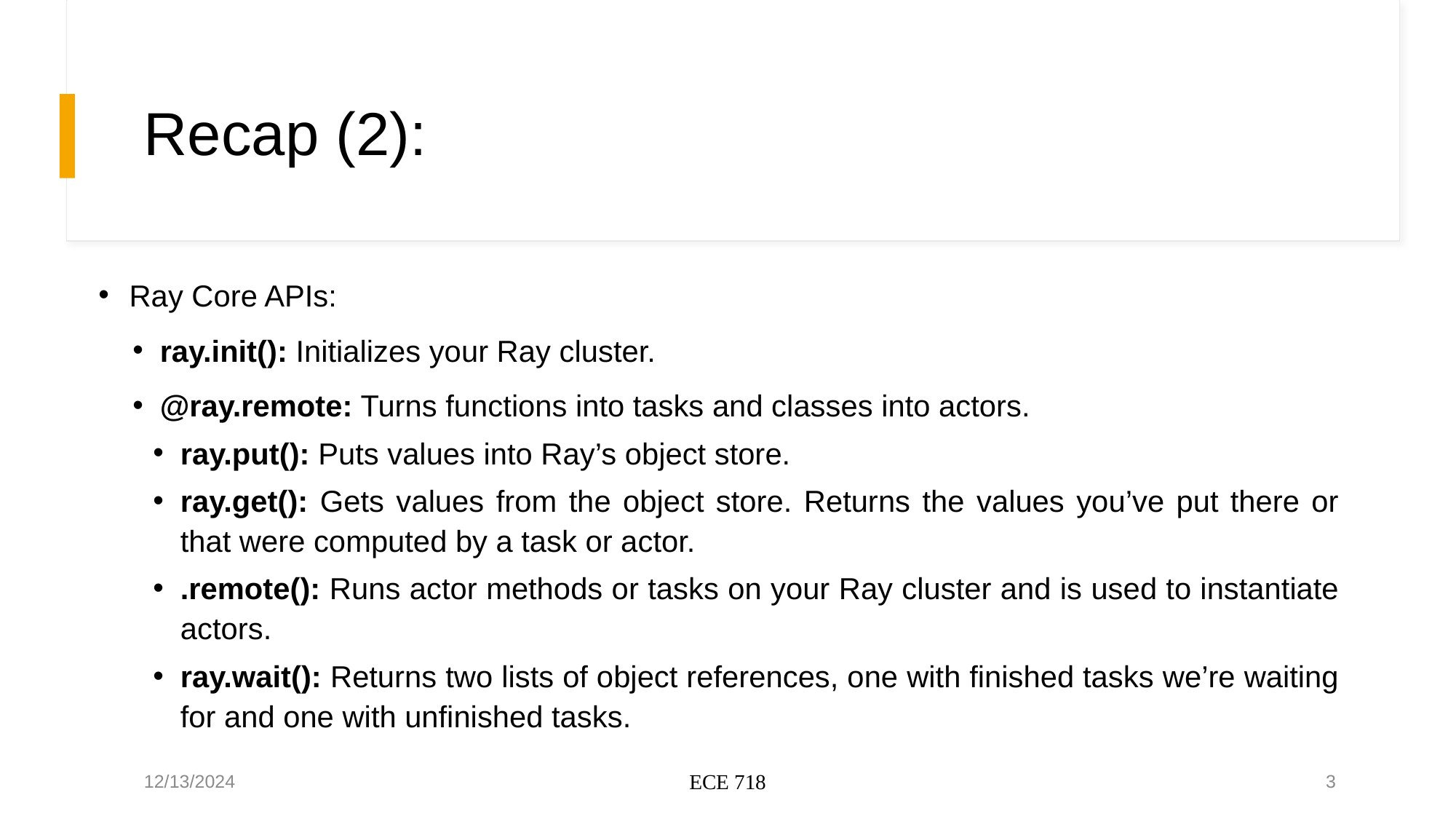

# Recap (2):
Ray Core APIs:
ray.init(): Initializes your Ray cluster.
@ray.remote: Turns functions into tasks and classes into actors.
ray.put(): Puts values into Ray’s object store.
ray.get(): Gets values from the object store. Returns the values you’ve put there or that were computed by a task or actor.
.remote(): Runs actor methods or tasks on your Ray cluster and is used to instantiate actors.
ray.wait(): Returns two lists of object references, one with finished tasks we’re waiting for and one with unfinished tasks.
12/13/2024
ECE 718
3